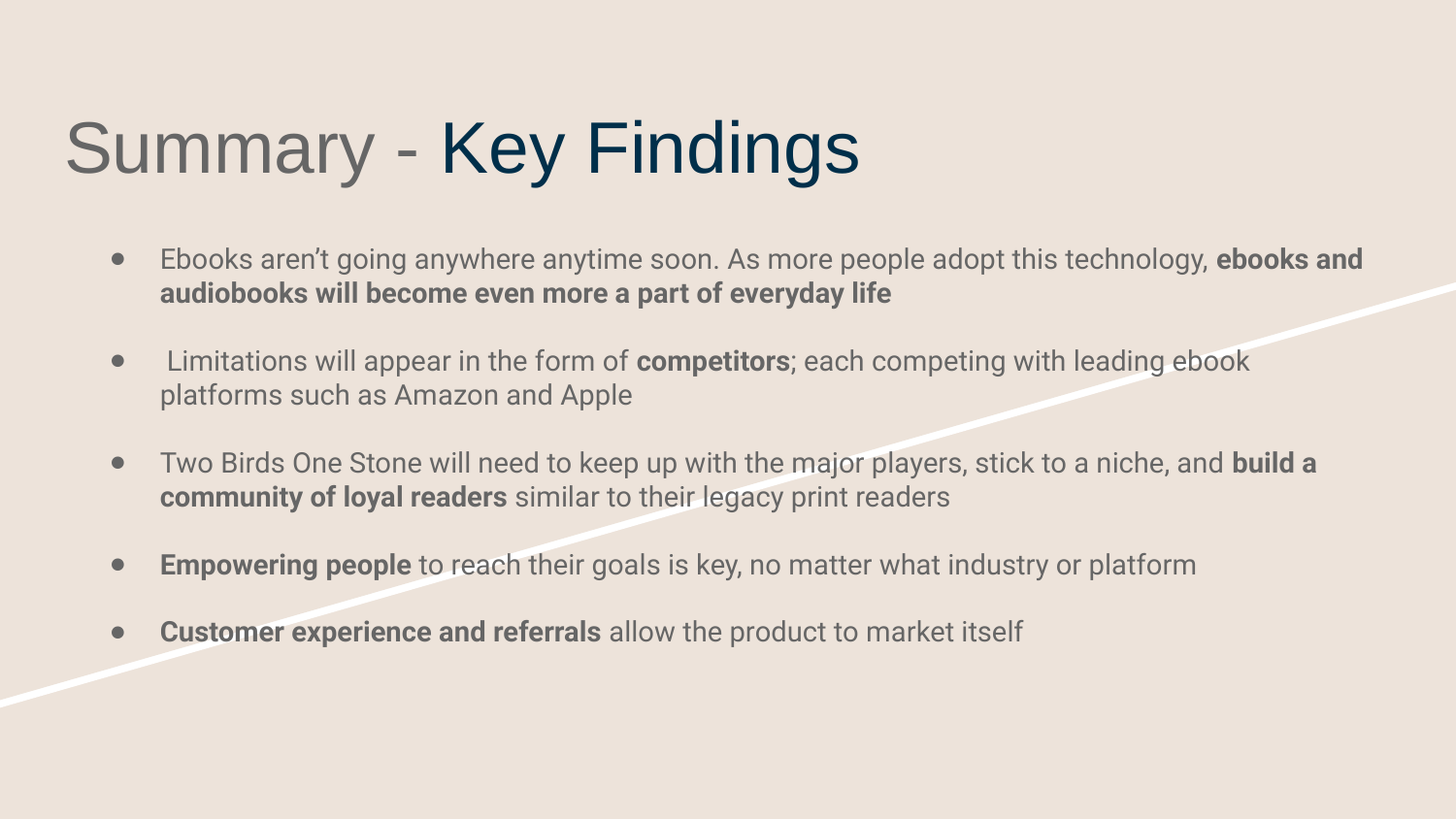

# Summary - Key Findings
Ebooks aren’t going anywhere anytime soon. As more people adopt this technology, ebooks and audiobooks will become even more a part of everyday life

 Limitations will appear in the form of competitors; each competing with leading ebook platforms such as Amazon and Apple

Two Birds One Stone will need to keep up with the major players, stick to a niche, and build a community of loyal readers similar to their legacy print readers

Empowering people to reach their goals is key, no matter what industry or platform

Customer experience and referrals allow the product to market itself